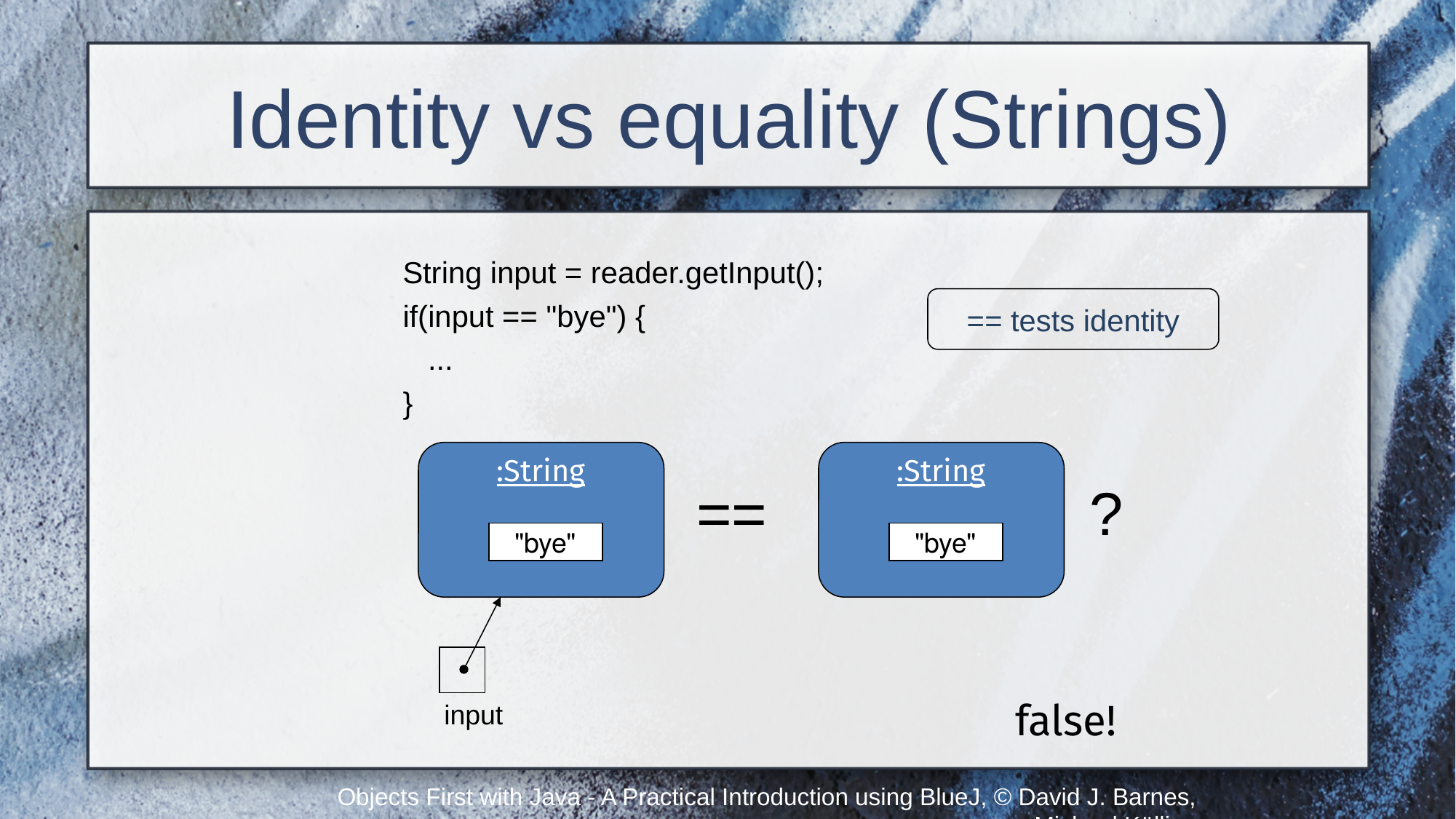

# Identity vs equality (Strings)
String input = reader.getInput();
if(input == "bye") {
   ...
}

== tests identity

:String
:String
==
?

"bye"

"bye"

false!
input